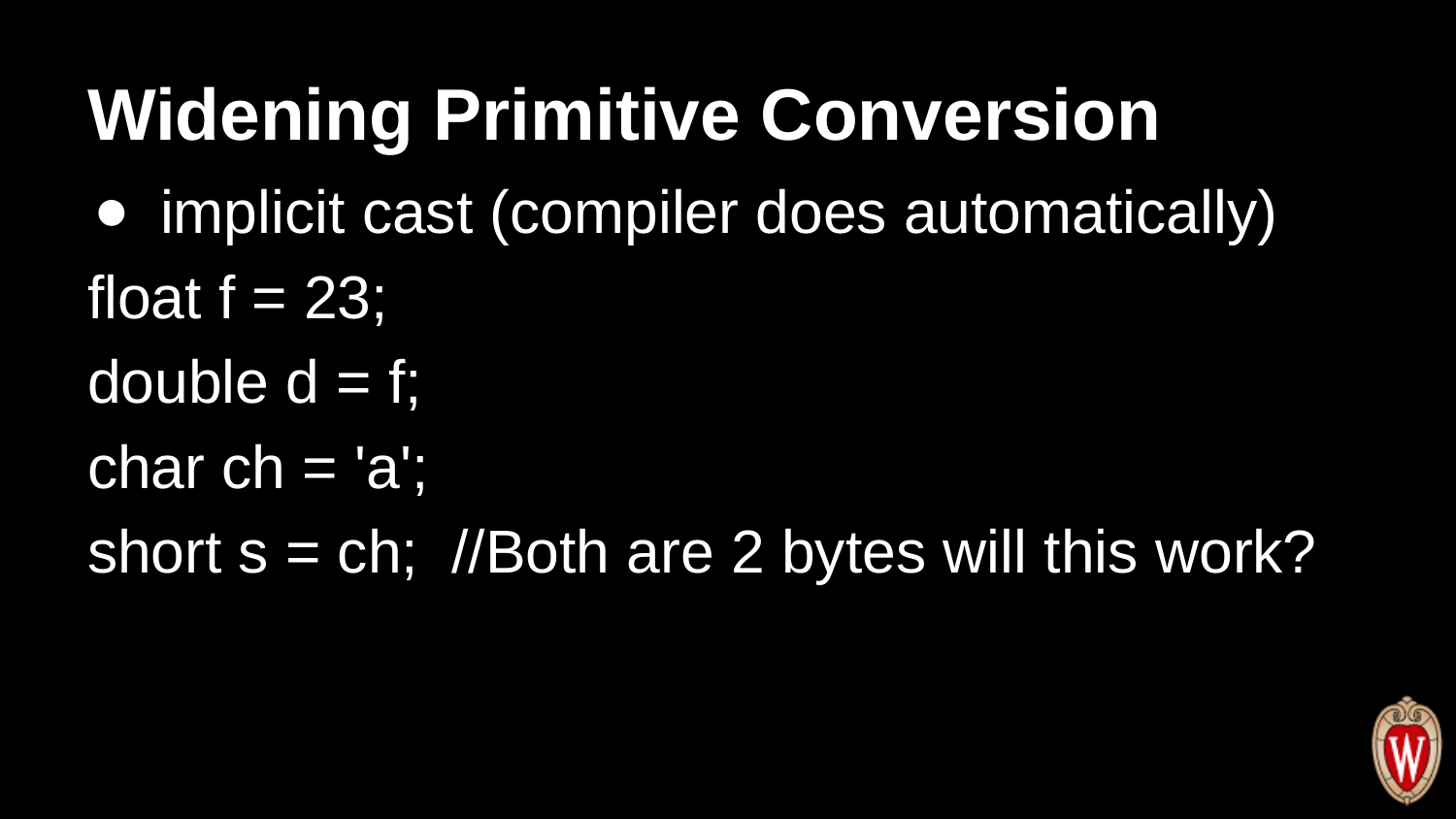

# Widening Primitive Conversion
implicit cast (compiler does automatically)
float f = 23;
double d = f;
char ch = 'a';
short s = ch;  //Both are 2 bytes will this work?